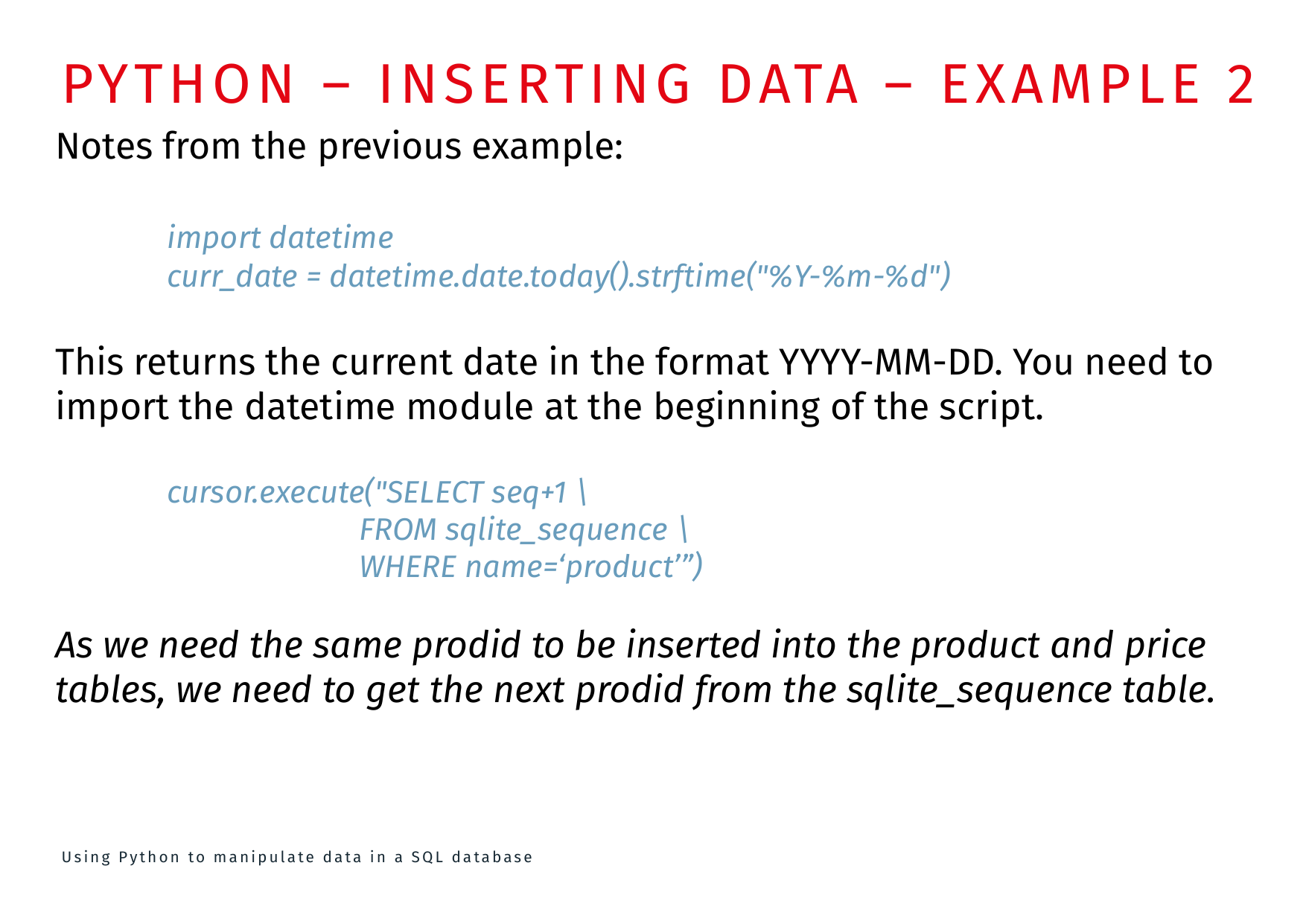

# Python – INSERTING DATA – EXAMPLE 2
Notes from the previous example:

	import datetime
	curr_date = datetime.date.today().strftime("%Y-%m-%d")

This returns the current date in the format YYYY-MM-DD. You need to import the datetime module at the beginning of the script.

	cursor.execute("SELECT seq+1 \
		          FROM sqlite_sequence \
		          WHERE name=‘product’”)

As we need the same prodid to be inserted into the product and price tables, we need to get the next prodid from the sqlite_sequence table.
Using Python to manipulate data in a SQL database